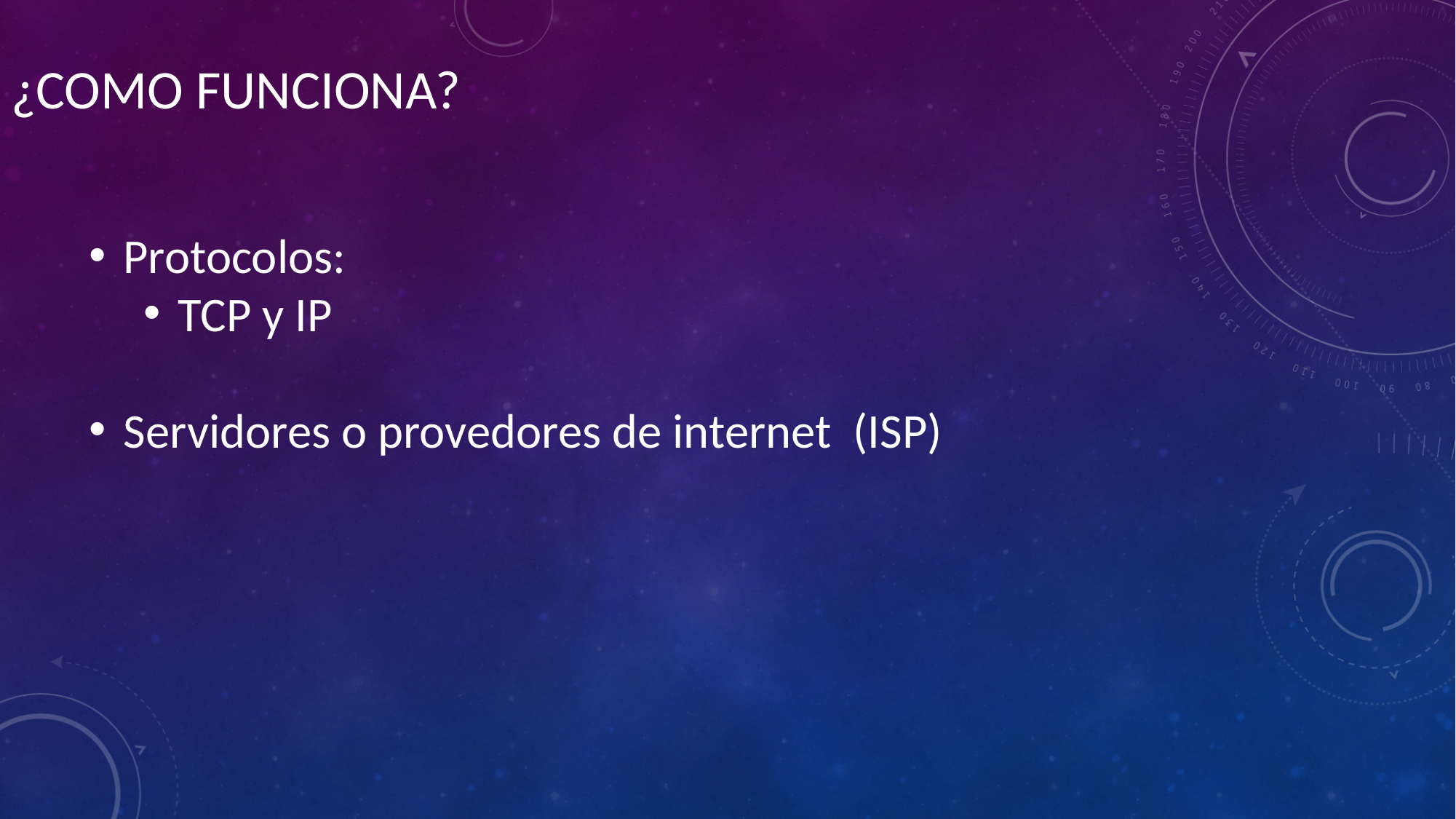

# ¿Como funciona?
Protocolos:
TCP y IP

Servidores o provedores de internet  (ISP)